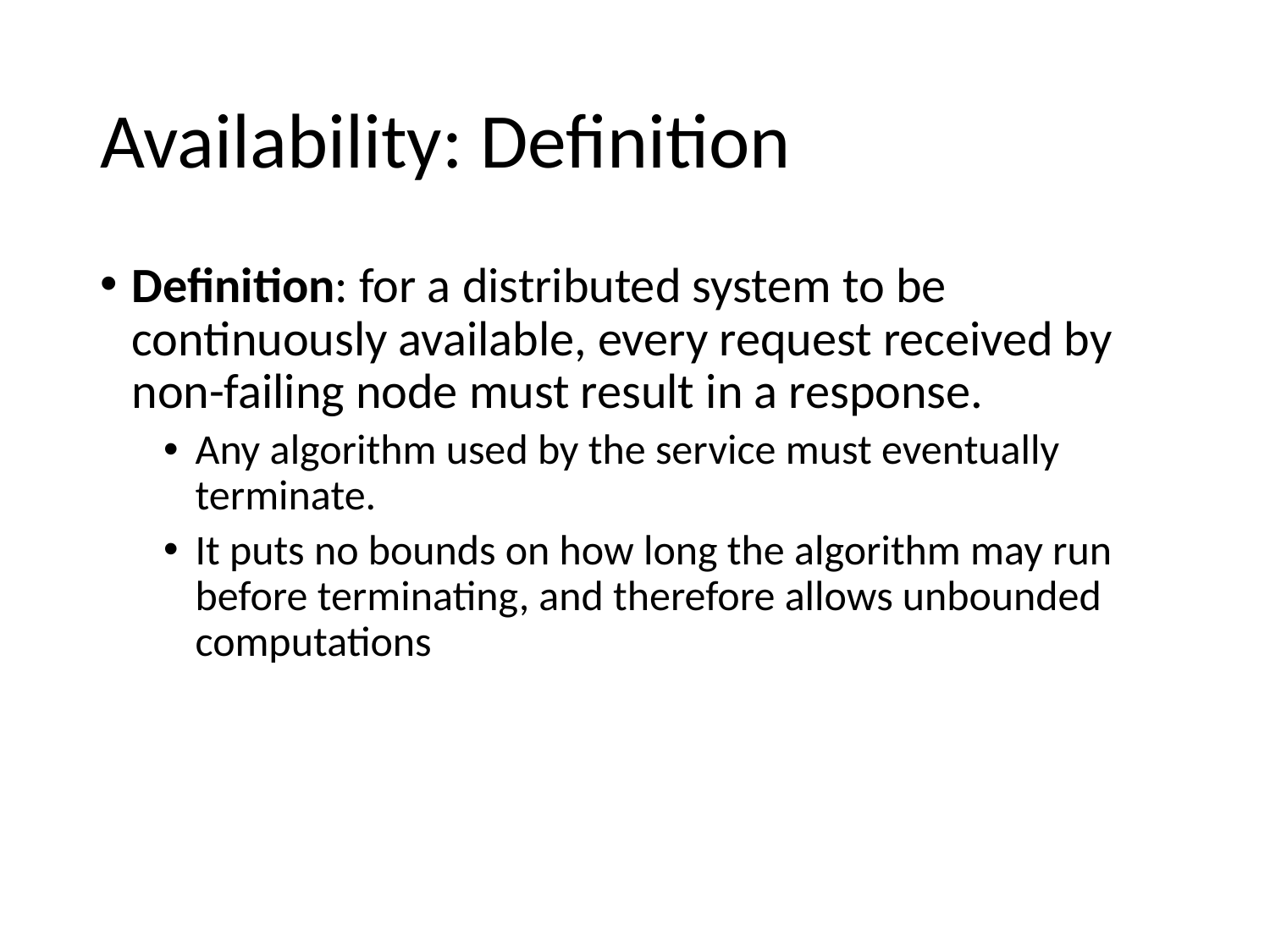

# Availability: Definition
Definition: for a distributed system to be continuously available, every request received by non-failing node must result in a response.
Any algorithm used by the service must eventually terminate.
It puts no bounds on how long the algorithm may run before terminating, and therefore allows unbounded computations